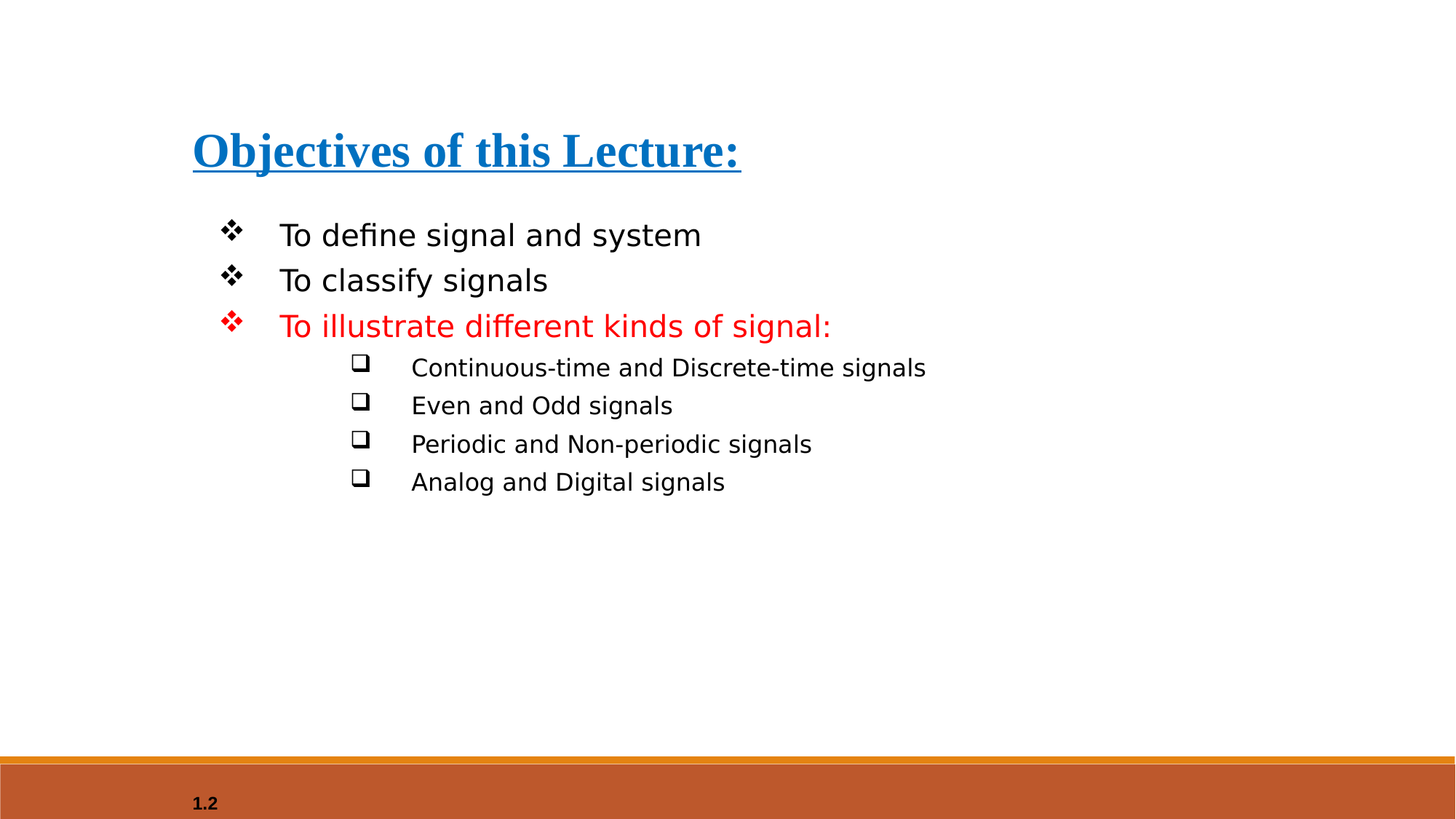

Objectives of this Lecture:
To define signal and system
To classify signals
To illustrate different kinds of signal:
Continuous-time and Discrete-time signals
Even and Odd signals
Periodic and Non-periodic signals
Analog and Digital signals

1.2